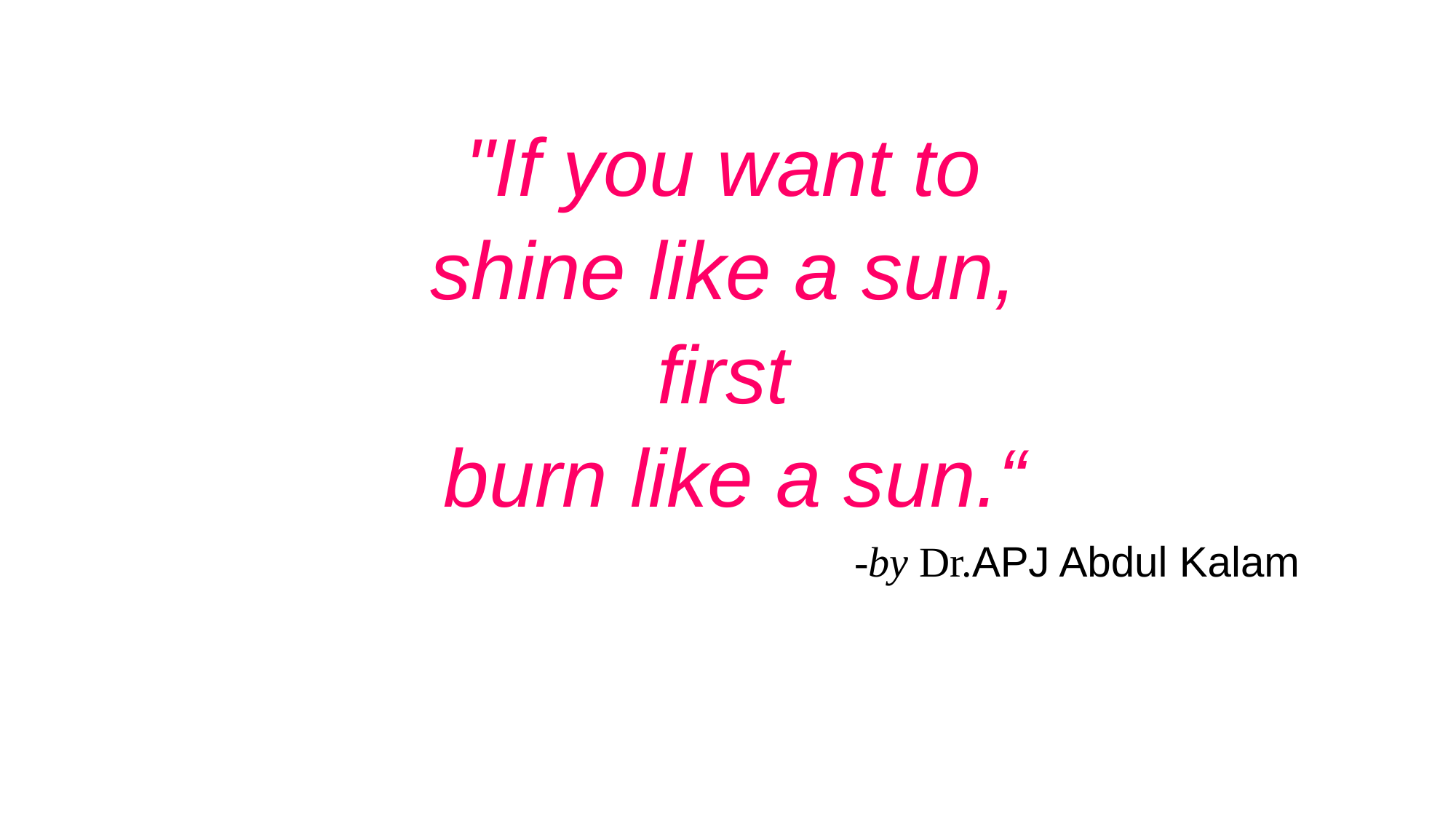

#
"If you want to
shine like a sun,
first
burn like a sun.“
                                                                  -by Dr.APJ Abdul Kalam